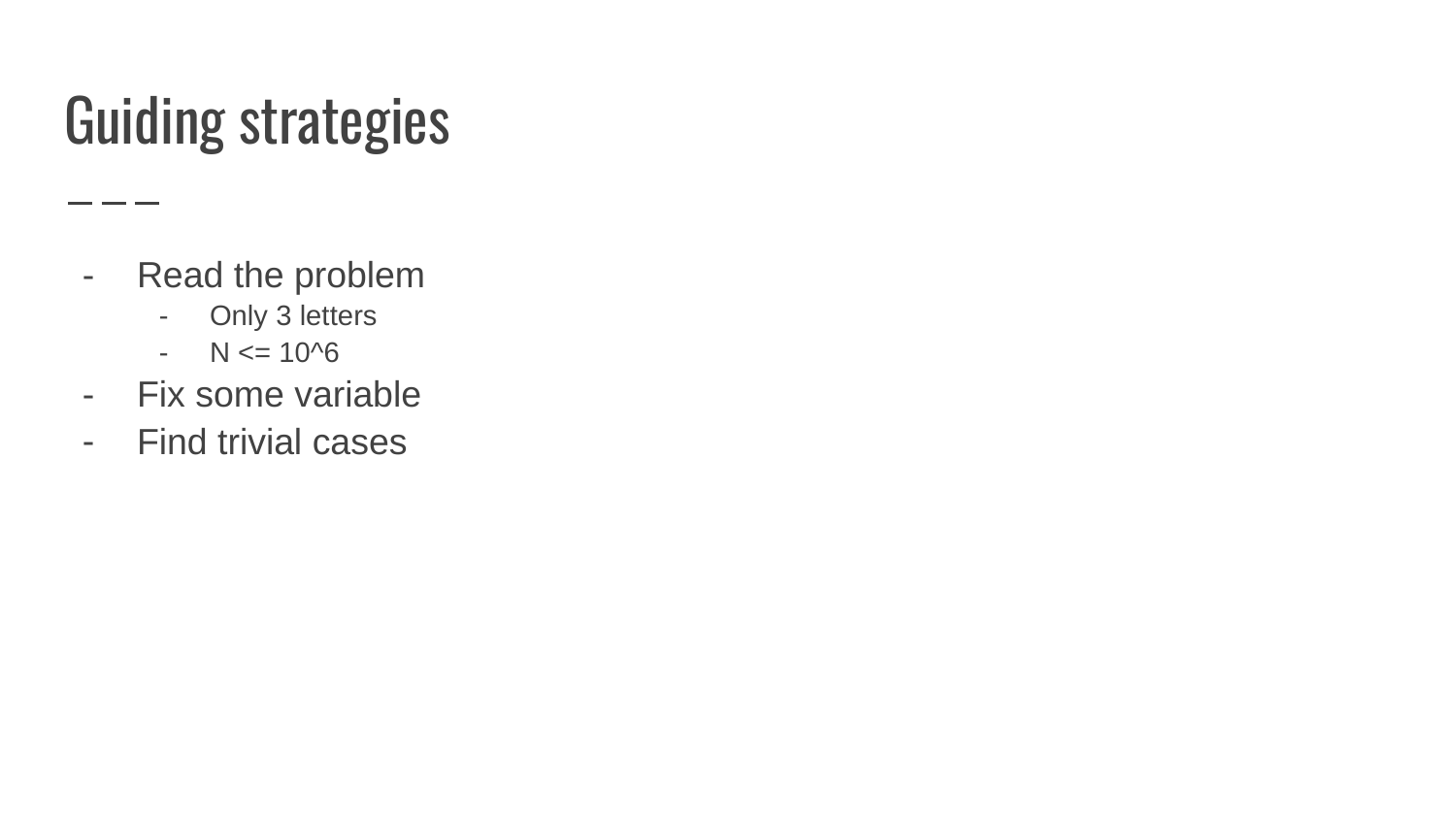

# Guiding strategies
Read the problem
Only 3 letters
N <= 10^6
Fix some variable
Find trivial cases